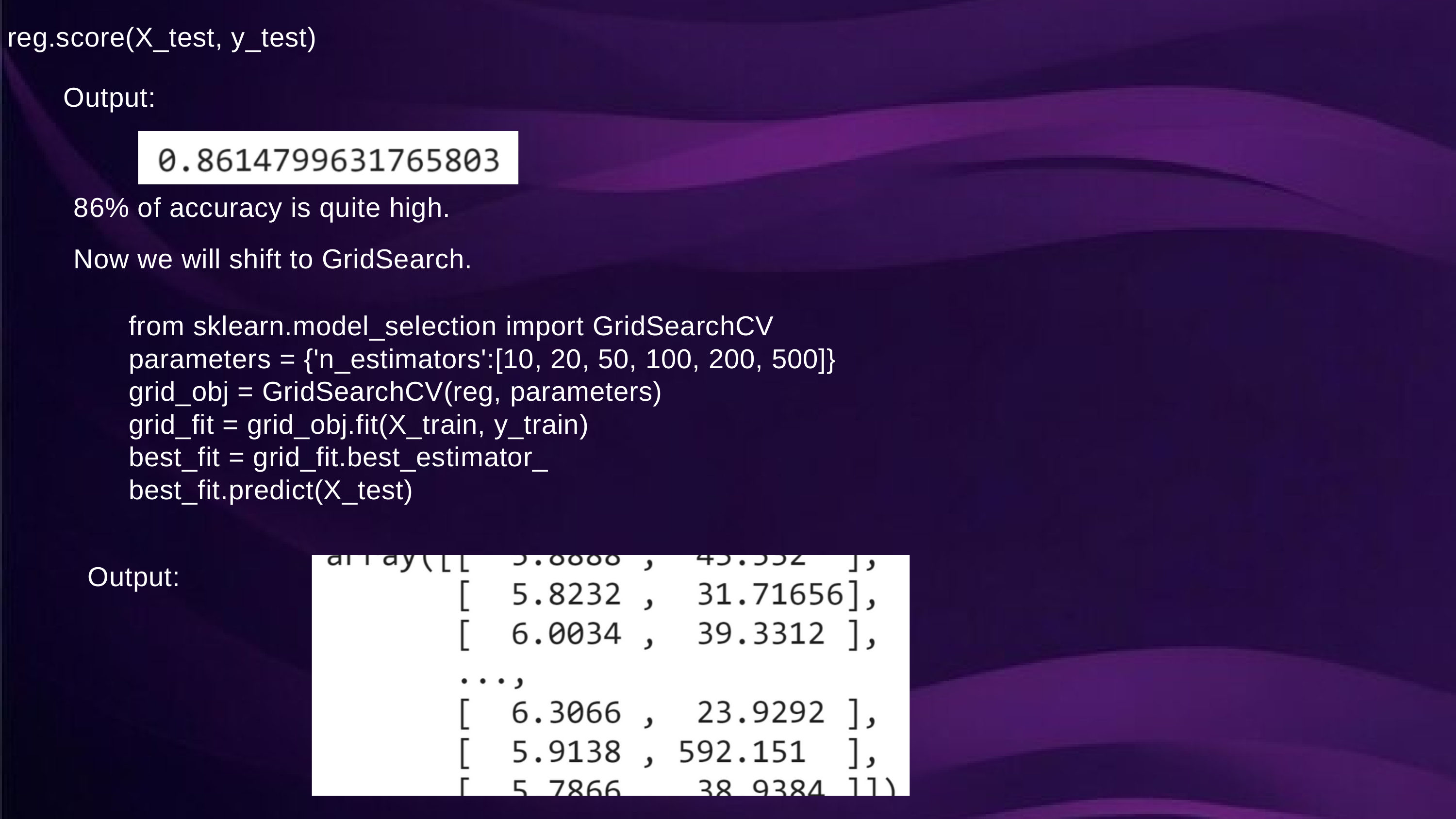

reg.score(X_test, y_test)
Output:

86% of accuracy is quite high.
Now we will shift to GridSearch.
from sklearn.model_selection import GridSearchCV
parameters = {'n_estimators':[10, 20, 50, 100, 200, 500]}
grid_obj = GridSearchCV(reg, parameters)
grid_fit = grid_obj.fit(X_train, y_train)
best_fit = grid_fit.best_estimator_
best_fit.predict(X_test)

Output: